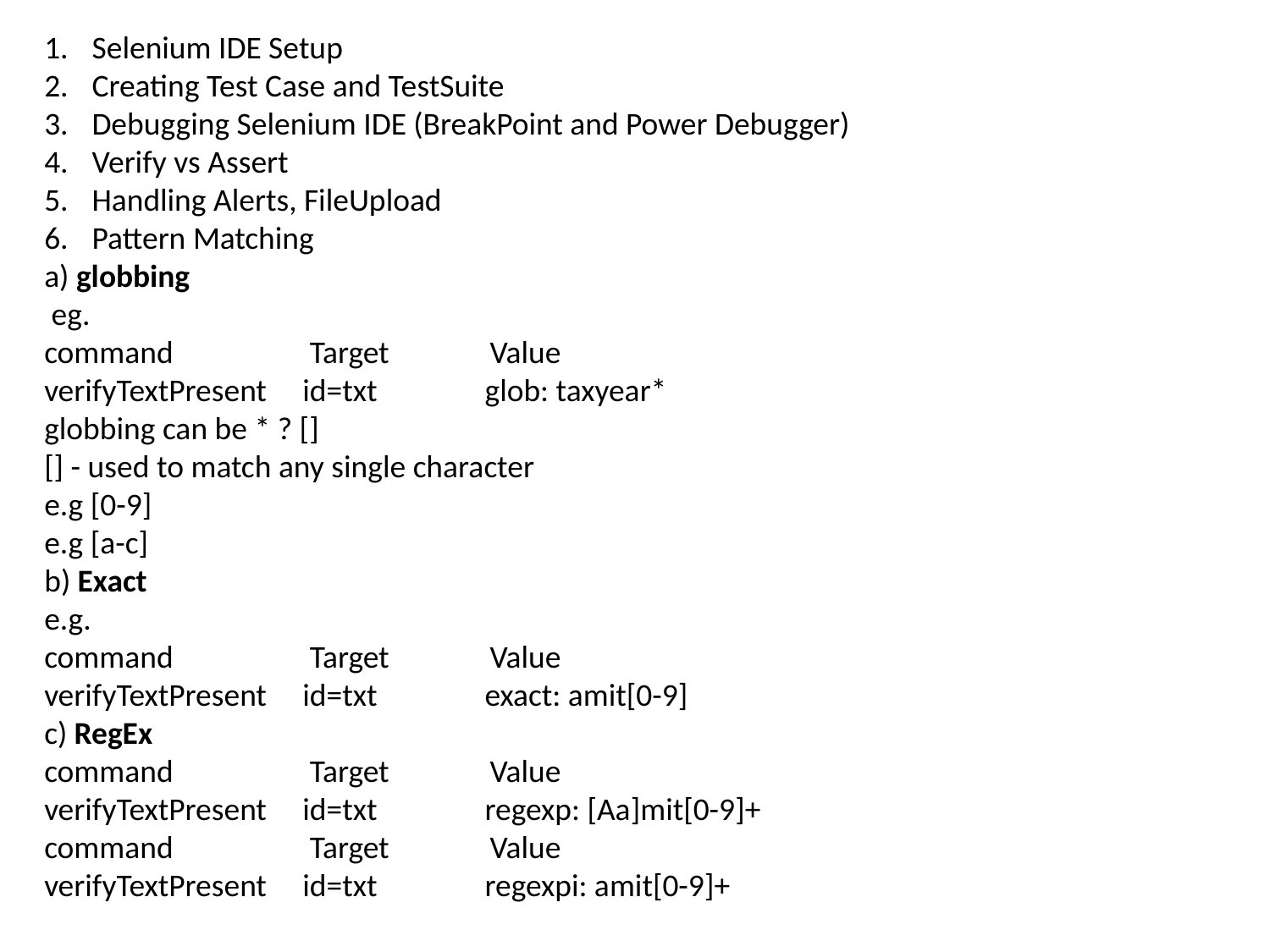

Selenium IDE Setup
Creating Test Case and TestSuite
Debugging Selenium IDE (BreakPoint and Power Debugger)
Verify vs Assert
Handling Alerts, FileUpload
Pattern Matching
a) globbing
 eg.
command                   Target              Value
verifyTextPresent     id=txt               glob: taxyear*
globbing can be * ? []
[] - used to match any single character
e.g [0-9]
e.g [a-c]
b) Exact
e.g.
command                   Target              Value
verifyTextPresent     id=txt               exact: amit[0-9]
c) RegEx
command                   Target              Value
verifyTextPresent     id=txt               regexp: [Aa]mit[0-9]+
command                   Target              Value
verifyTextPresent     id=txt               regexpi: amit[0-9]+